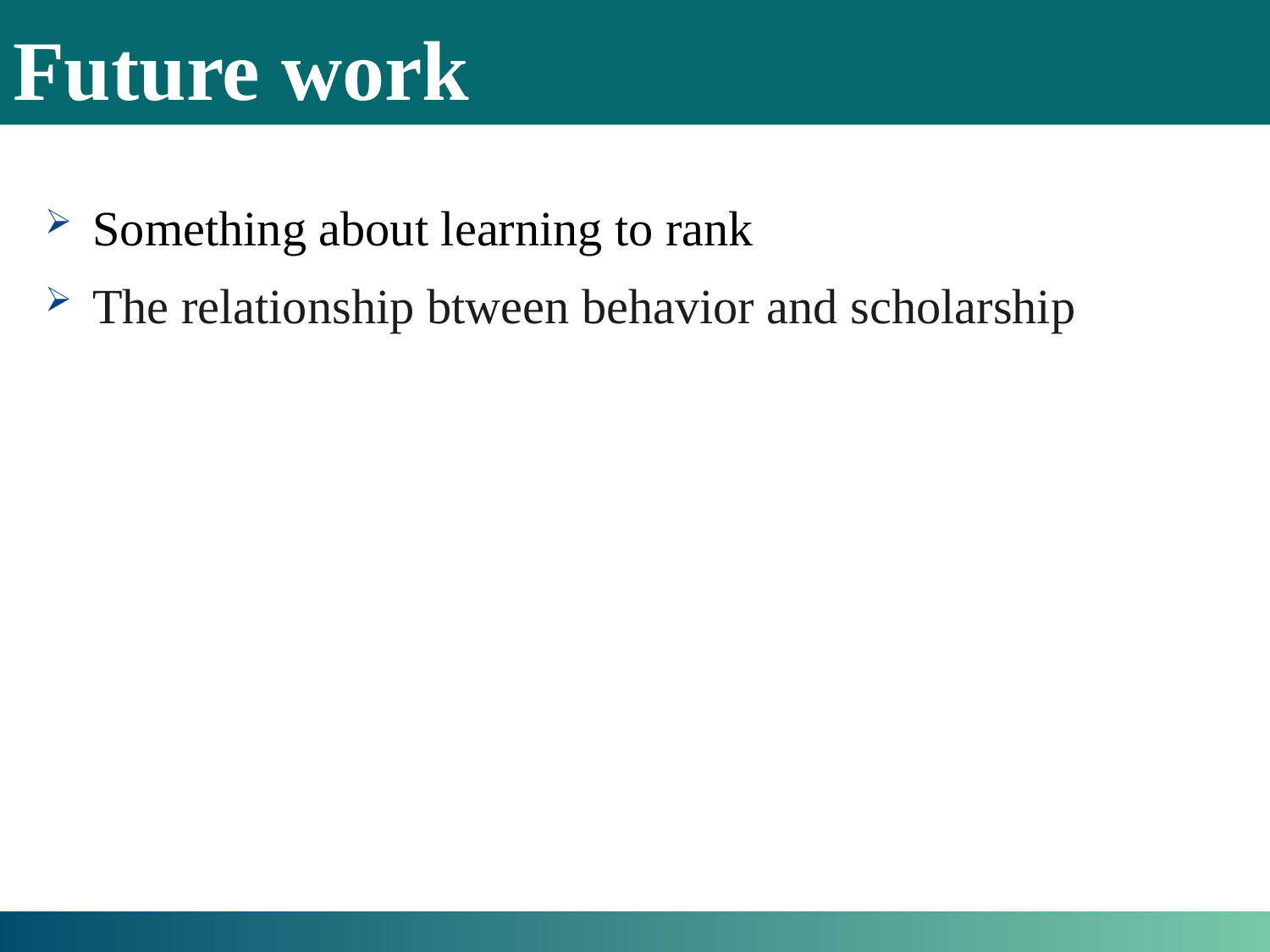

Future work
Something about learning to rank
The relationship btween behavior and scholarship